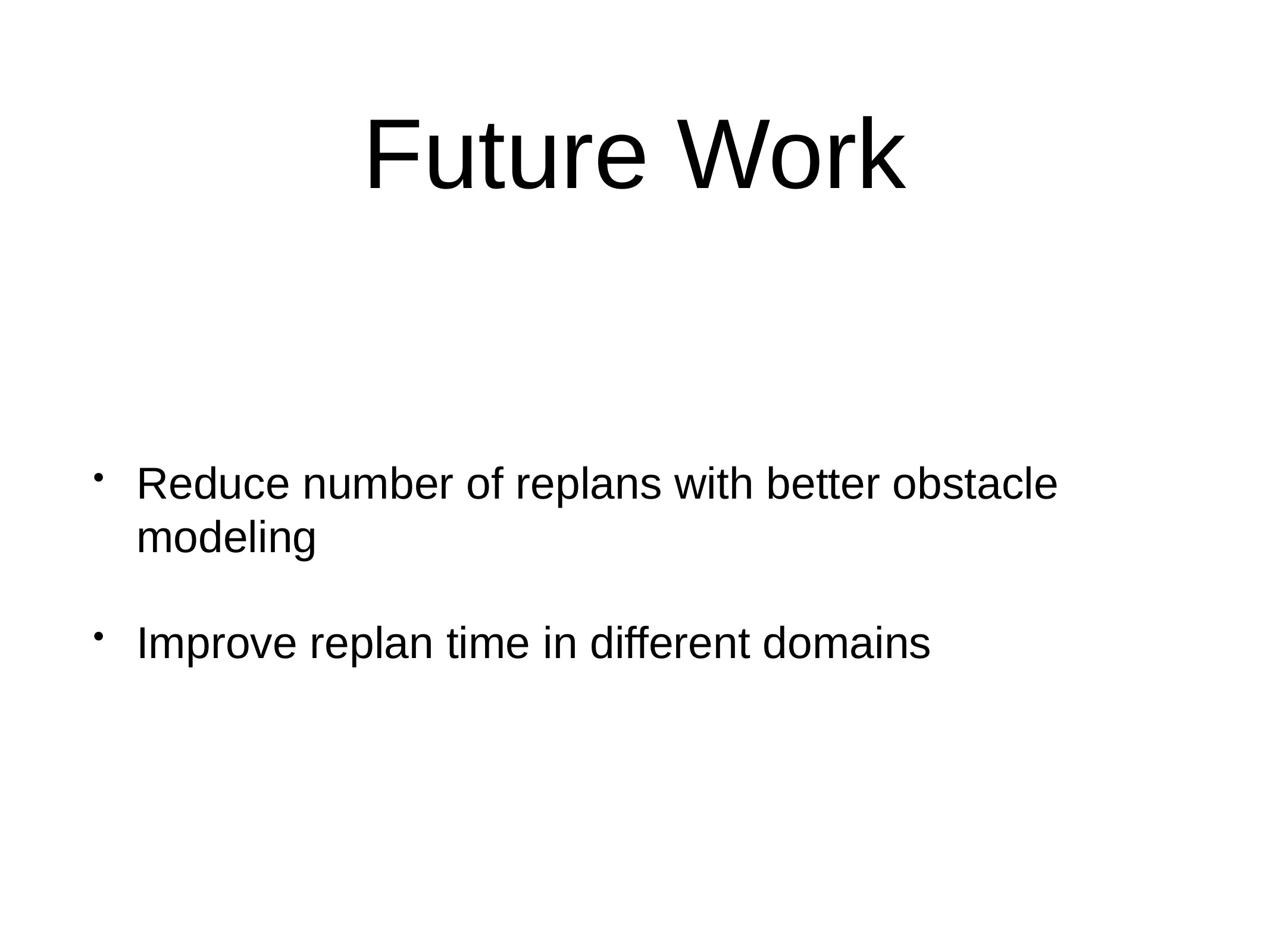

# Future Work
Reduce number of replans with better obstacle modeling
Improve replan time in different domains
45